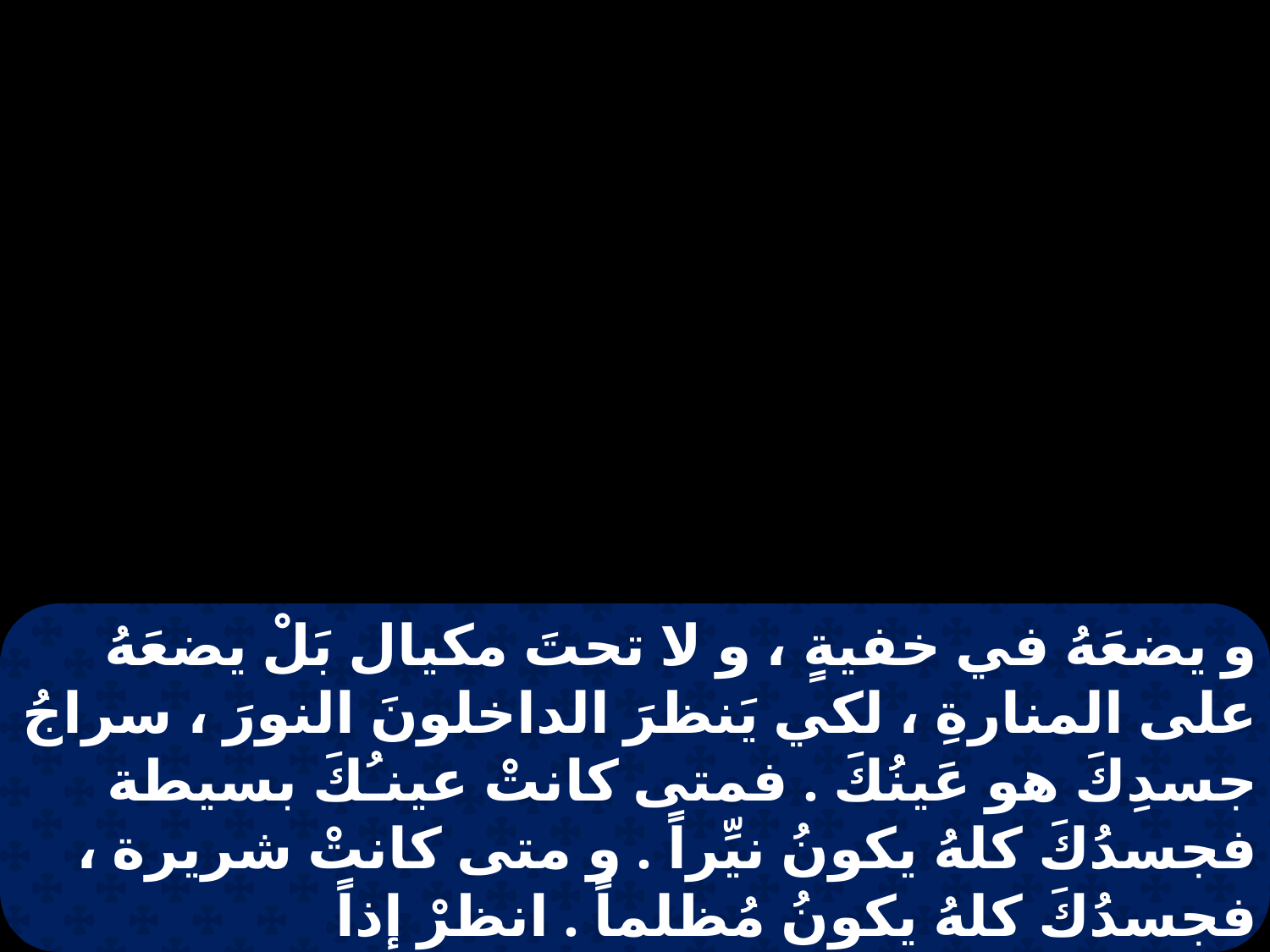

و يضعَهُ في خفيةٍ ، و لا تحتَ مكيال بَلْ يضعَهُ على المنارةِ ، لكي يَنظرَ الداخلونَ النورَ ، سراجُ جسدِكَ هو عَينُكَ . فمتى كانتْ عينـُكَ بسيطة فجسدُكَ كلهُ يكونُ نيِّراً . و متى كانتْ شريرة ، فجسدُكَ كلهُ يكونُ مُظلماً . انظرْ إذاً